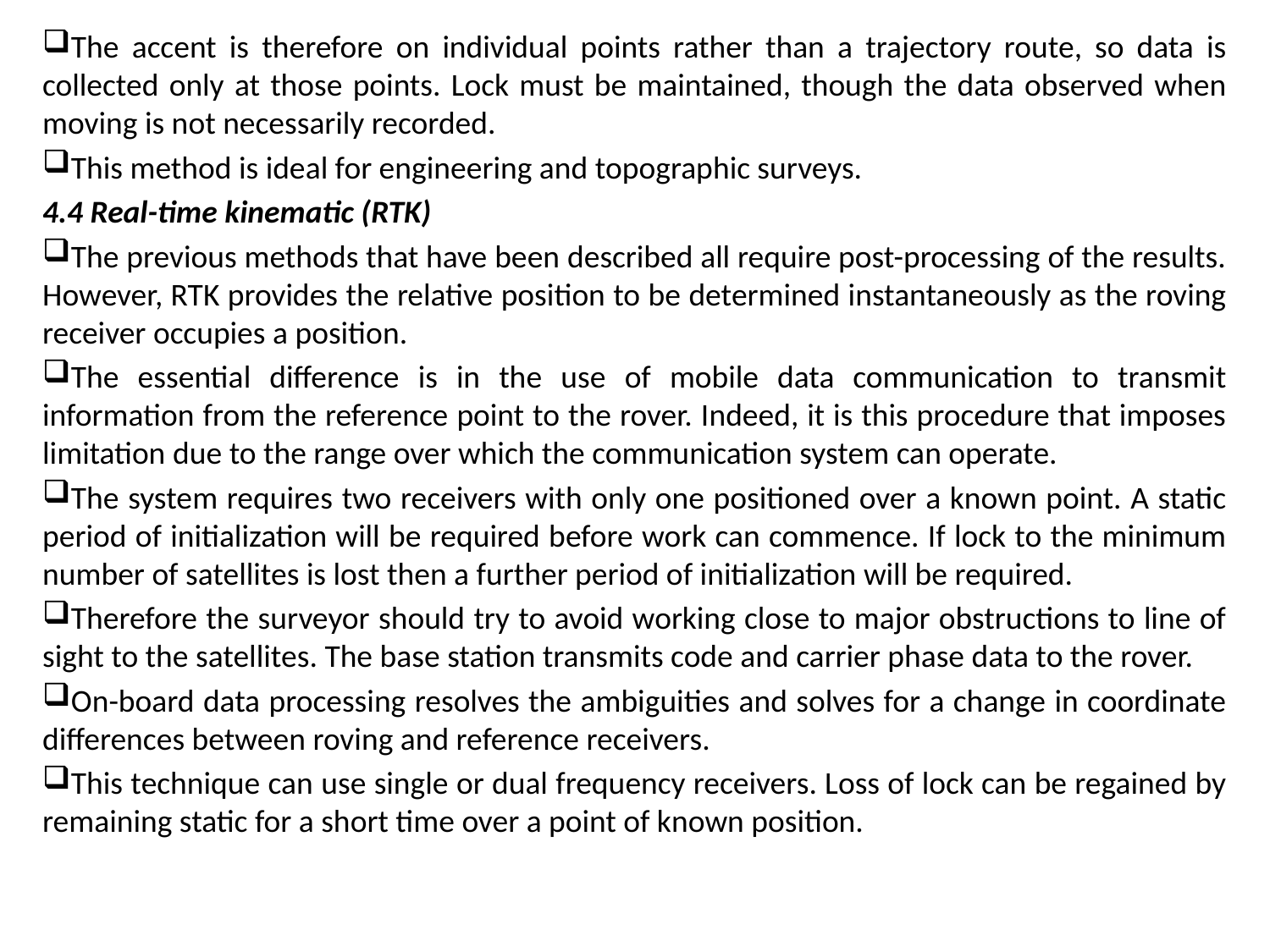

The accent is therefore on individual points rather than a trajectory route, so data is collected only at those points. Lock must be maintained, though the data observed when moving is not necessarily recorded.
This method is ideal for engineering and topographic surveys.
4.4 Real-time kinematic (RTK)
The previous methods that have been described all require post-processing of the results. However, RTK provides the relative position to be determined instantaneously as the roving receiver occupies a position.
The essential difference is in the use of mobile data communication to transmit information from the reference point to the rover. Indeed, it is this procedure that imposes limitation due to the range over which the communication system can operate.
The system requires two receivers with only one positioned over a known point. A static period of initialization will be required before work can commence. If lock to the minimum number of satellites is lost then a further period of initialization will be required.
Therefore the surveyor should try to avoid working close to major obstructions to line of sight to the satellites. The base station transmits code and carrier phase data to the rover.
On-board data processing resolves the ambiguities and solves for a change in coordinate differences between roving and reference receivers.
This technique can use single or dual frequency receivers. Loss of lock can be regained by remaining static for a short time over a point of known position.